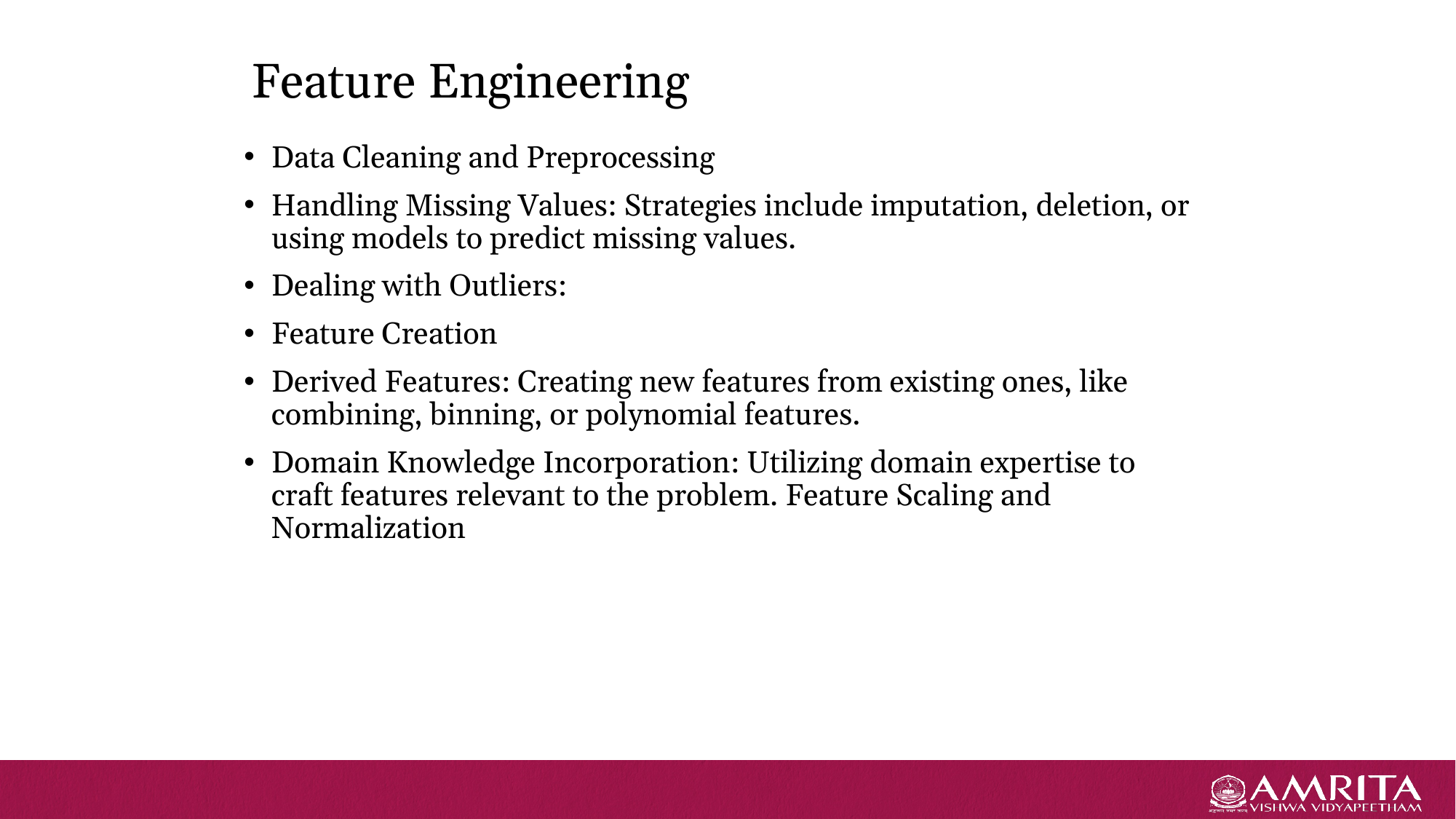

# Feature Engineering
Data Cleaning and Preprocessing
Handling Missing Values: Strategies include imputation, deletion, or using models to predict missing values.
Dealing with Outliers:
Feature Creation
Derived Features: Creating new features from existing ones, like combining, binning, or polynomial features.
Domain Knowledge Incorporation: Utilizing domain expertise to craft features relevant to the problem. Feature Scaling and Normalization